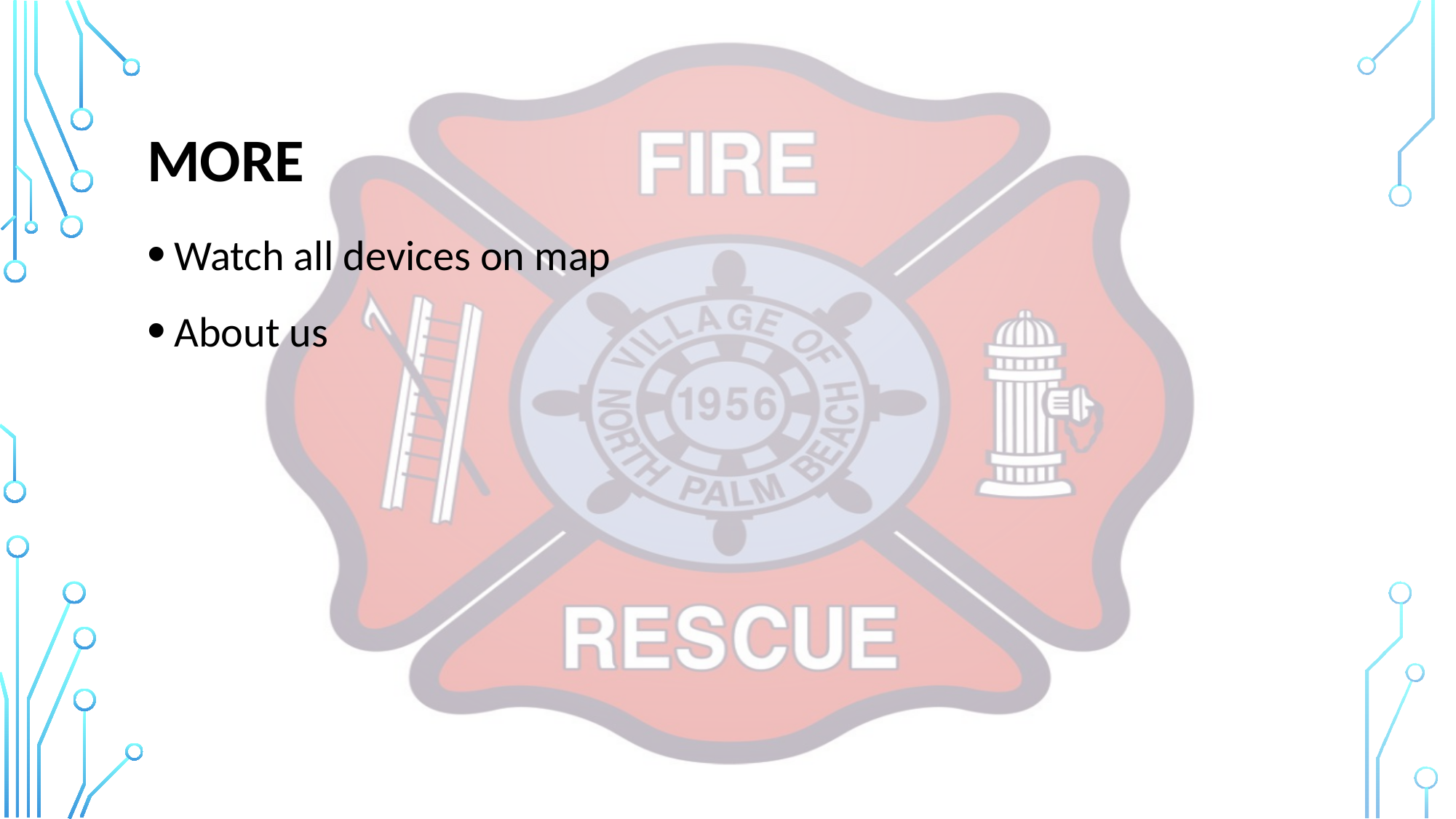

# more
Watch all devices on map
About us